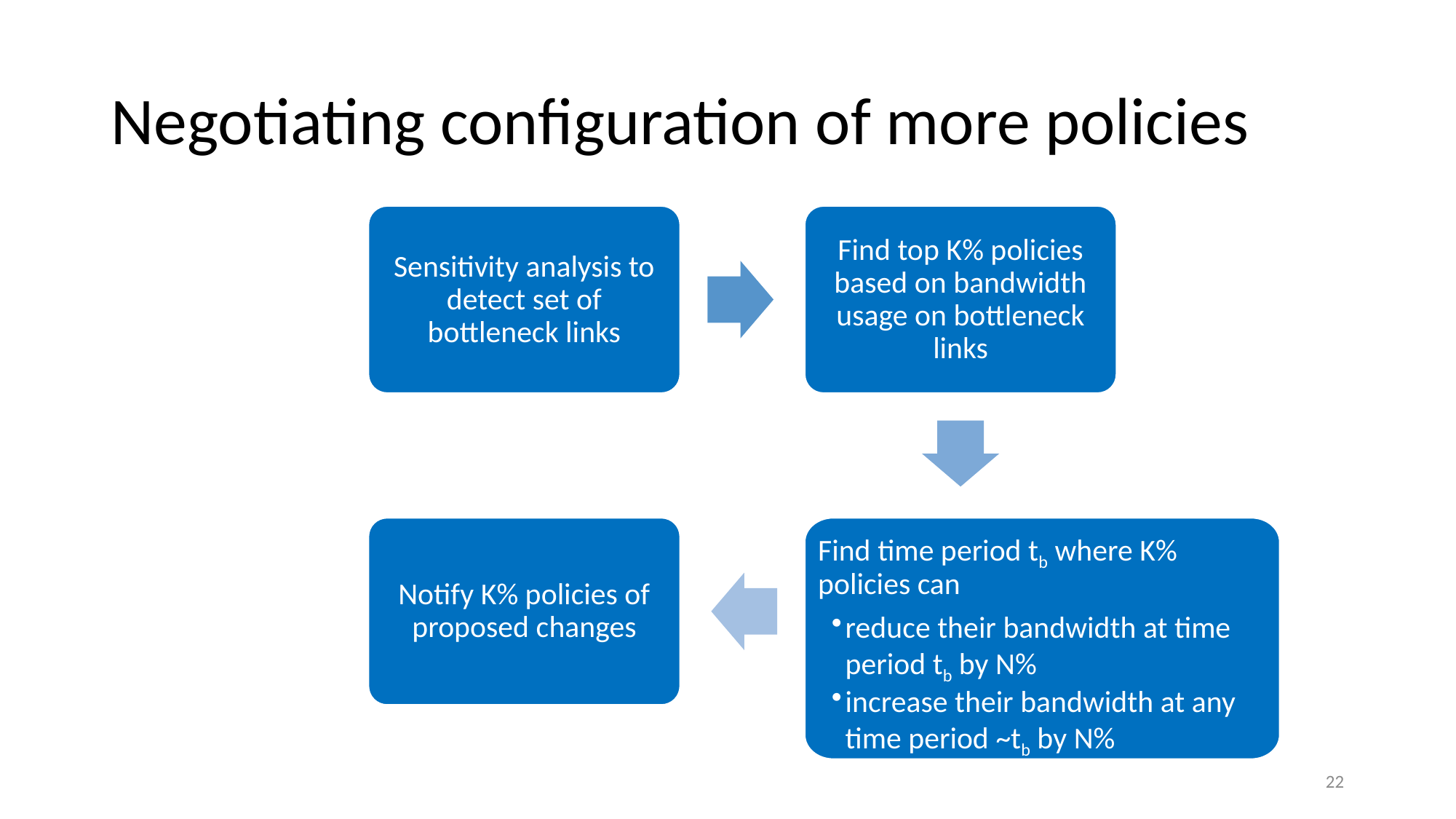

# Negotiating configuration of more policies
Sensitivity analysis to detect set of bottleneck links
Find top K% policies based on bandwidth usage on bottleneck links

Notify K% policies of proposed changes
Find time period tb where K% policies can
reduce their bandwidth at time period tb by N%
increase their bandwidth at any time period ~tb by N%

22